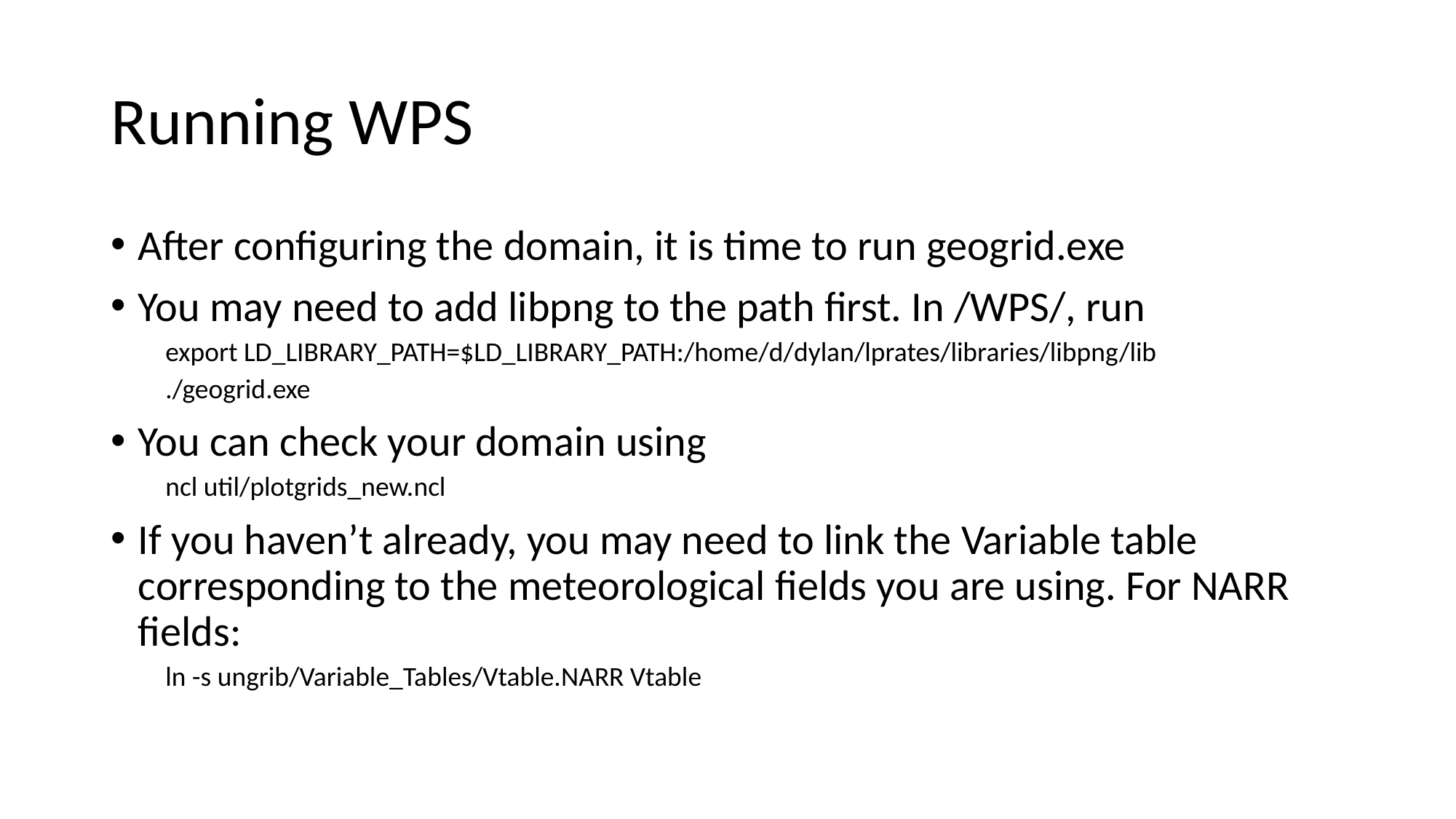

# Running WPS
After configuring the domain, it is time to run geogrid.exe
You may need to add libpng to the path first. In /WPS/, run
export LD_LIBRARY_PATH=$LD_LIBRARY_PATH:/home/d/dylan/lprates/libraries/libpng/lib
./geogrid.exe
You can check your domain using
ncl util/plotgrids_new.ncl
If you haven’t already, you may need to link the Variable table corresponding to the meteorological fields you are using. For NARR fields:
ln -s ungrib/Variable_Tables/Vtable.NARR Vtable